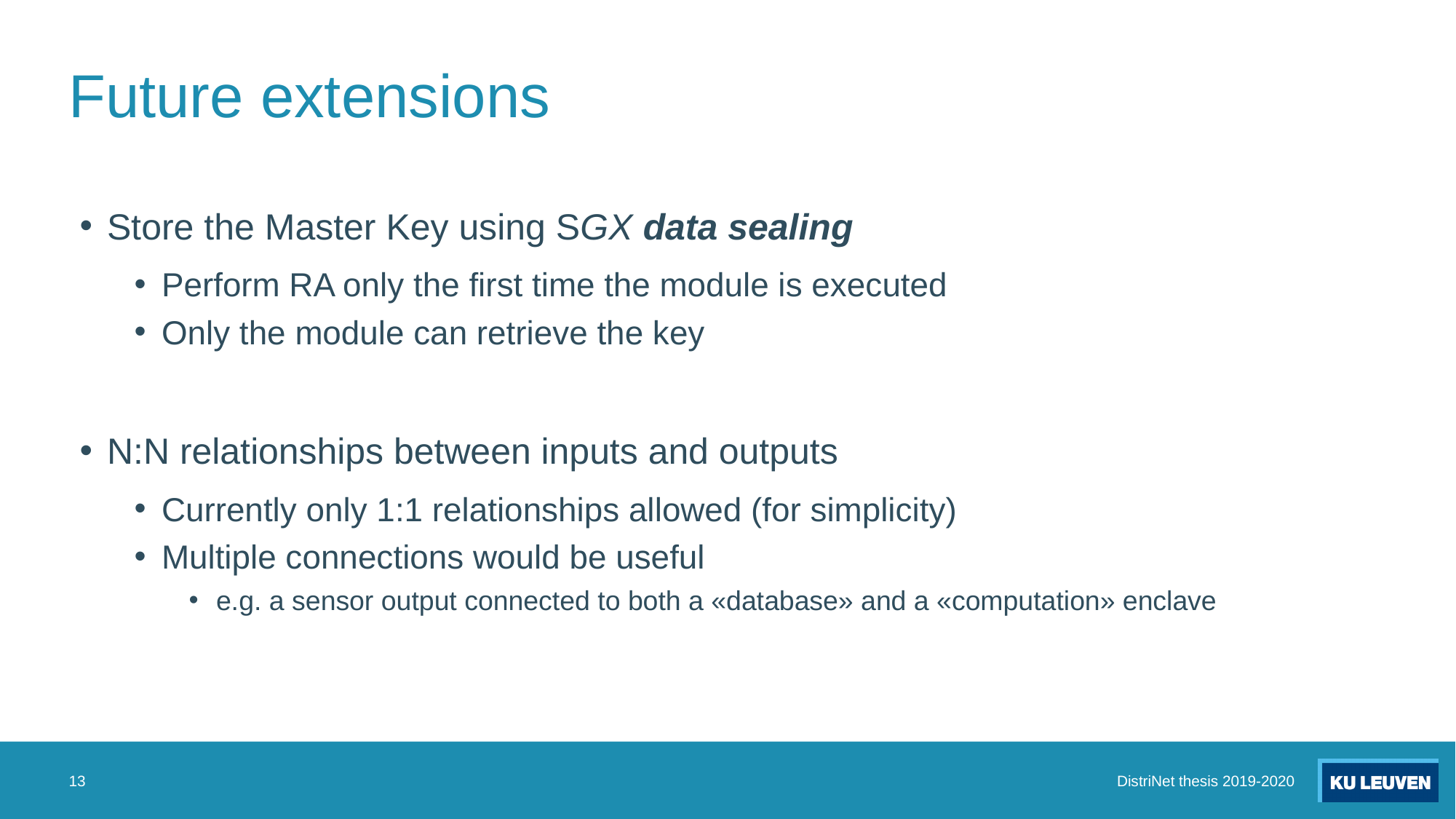

# Future extensions
Store the Master Key using SGX data sealing
Perform RA only the first time the module is executed
Only the module can retrieve the key

N:N relationships between inputs and outputs
Currently only 1:1 relationships allowed (for simplicity)
Multiple connections would be useful
e.g. a sensor output connected to both a «database» and a «computation» enclave
13
DistriNet thesis 2019-2020